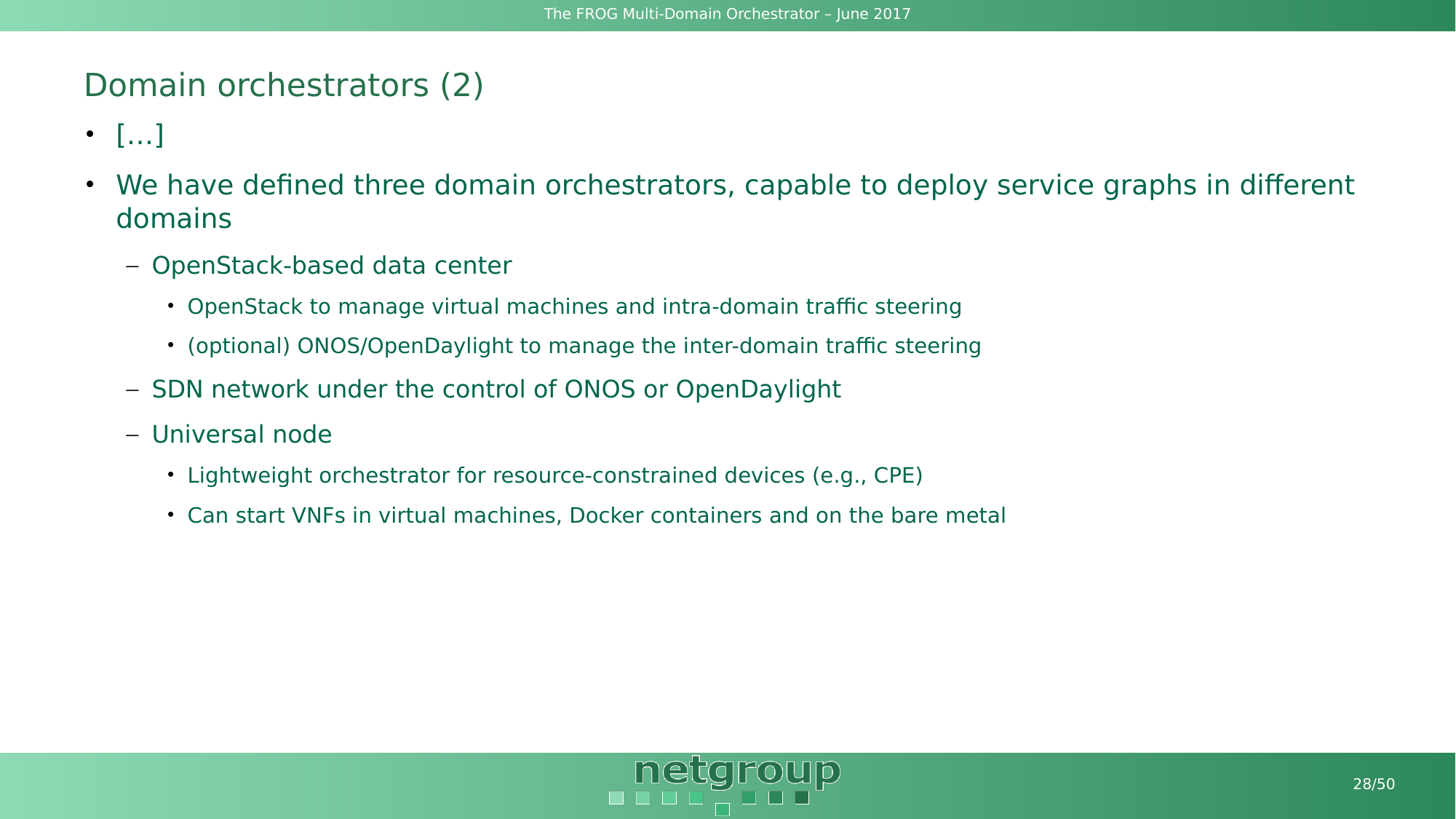

# Domain orchestrators (2)
[…]
We have defined three domain orchestrators, capable to deploy service graphs in different domains
OpenStack-based data center
OpenStack to manage virtual machines and intra-domain traffic steering
(optional) ONOS/OpenDaylight to manage the inter-domain traffic steering
SDN network under the control of ONOS or OpenDaylight
Universal node
Lightweight orchestrator for resource-constrained devices (e.g., CPE)
Can start VNFs in virtual machines, Docker containers and on the bare metal